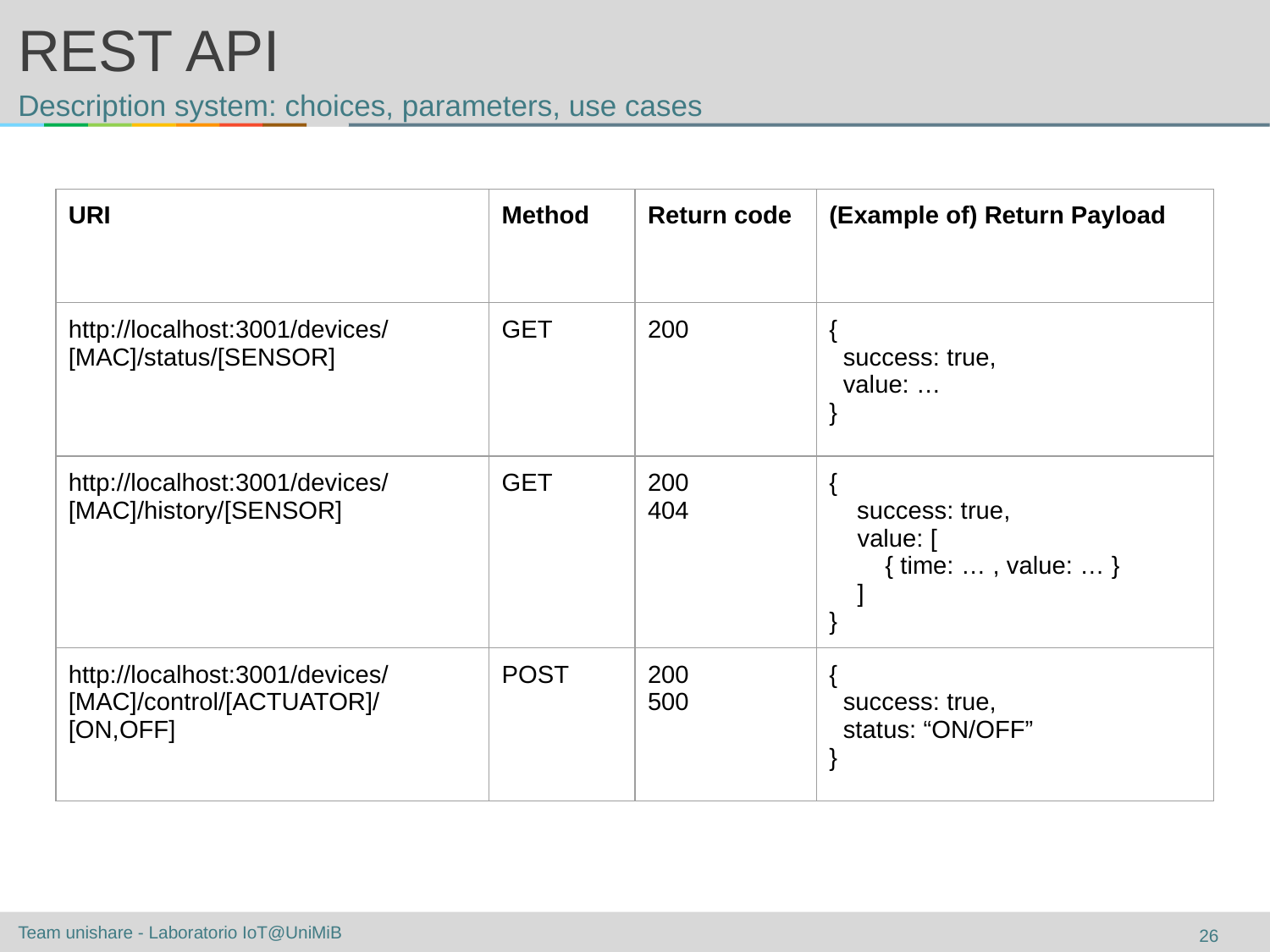

# REST API
Description system: choices, parameters, use cases
| URI | Method | Return code | (Example of) Return Payload |
| --- | --- | --- | --- |
| http://localhost:3001/devices/[MAC]/status/[SENSOR] | GET | 200 | { success: true, value: … } |
| http://localhost:3001/devices/[MAC]/history/[SENSOR] | GET | 200 404 | { success: true, value: [ { time: … , value: … } ] } |
| http://localhost:3001/devices/[MAC]/control/[ACTUATOR]/[ON,OFF] | POST | 200 500 | { success: true, status: “ON/OFF” } |
26
Team unishare - Laboratorio IoT@UniMiB